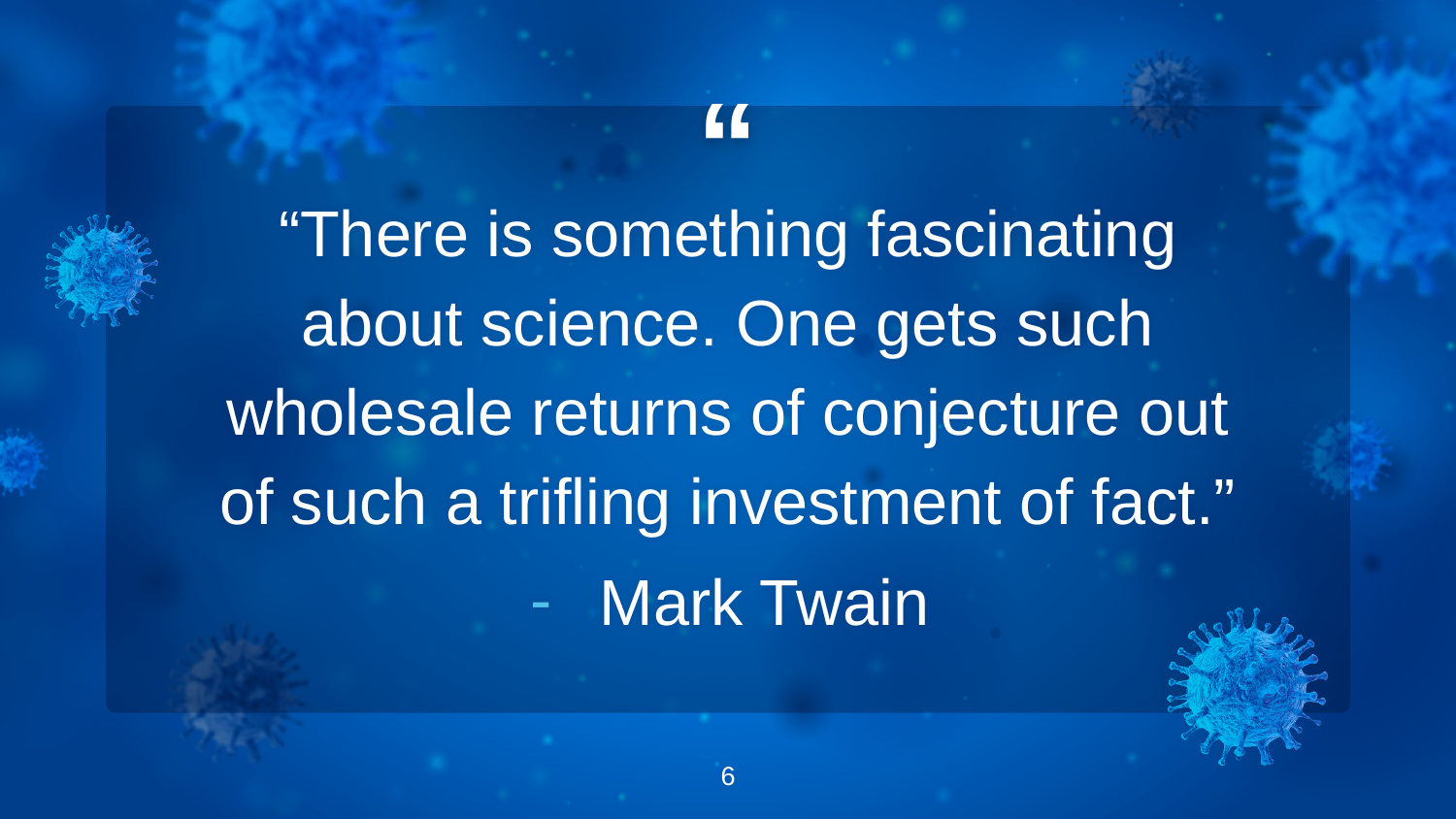

“There is something fascinating about science. One gets such wholesale returns of conjecture out of such a trifling investment of fact.”
Mark Twain
6